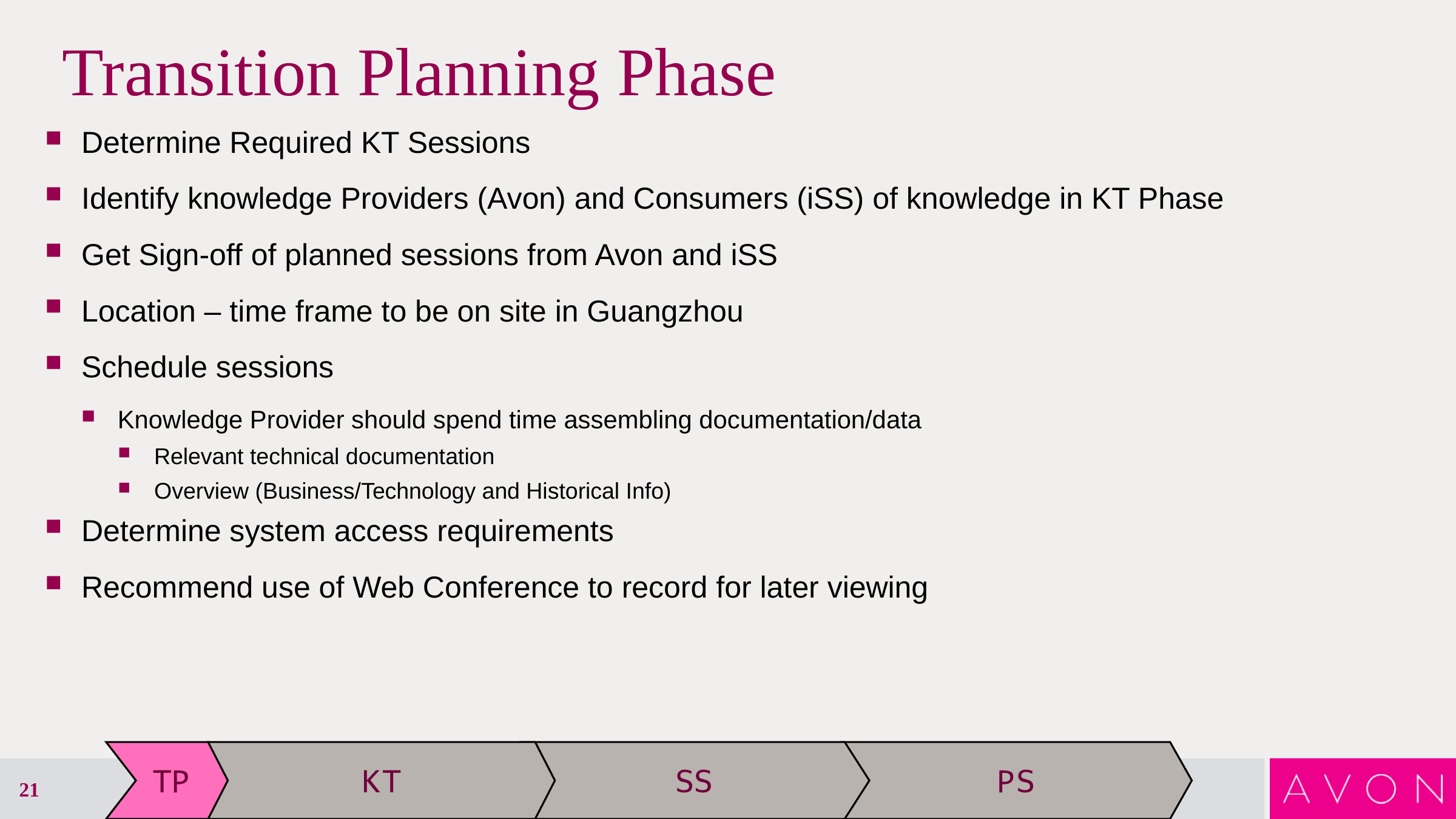

# Transition Planning Phase
Determine Required KT Sessions
Identify knowledge Providers (Avon) and Consumers (iSS) of knowledge in KT Phase
Get Sign-off of planned sessions from Avon and iSS
Location – time frame to be on site in Guangzhou
Schedule sessions
Knowledge Provider should spend time assembling documentation/data
Relevant technical documentation
Overview (Business/Technology and Historical Info)
Determine system access requirements
Recommend use of Web Conference to record for later viewing
SS
PS
TP
KT
21